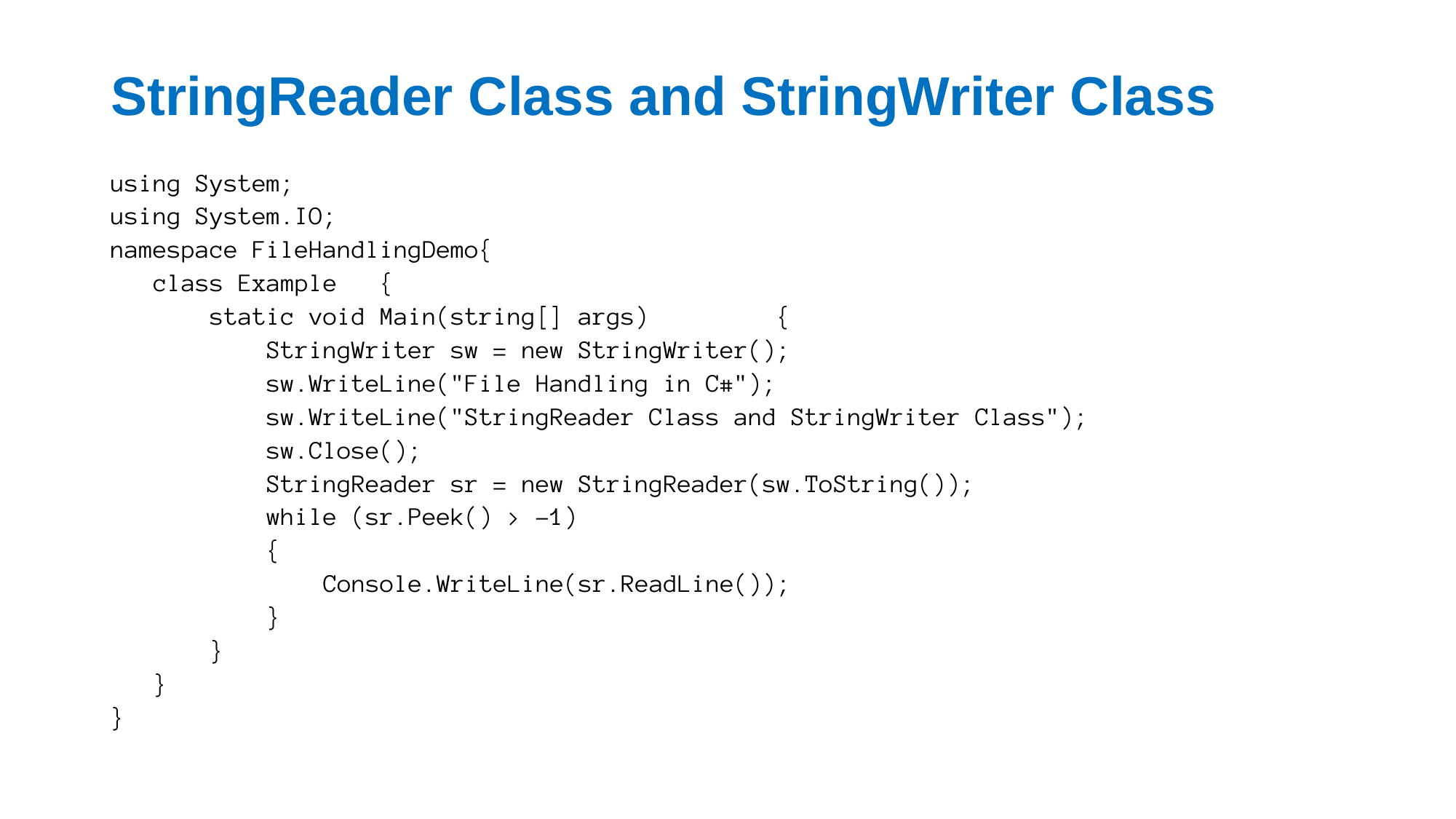

# StringReader Class and StringWriter Class
using System;
using System.IO;
namespace FileHandlingDemo{
   class Example   {
       static void Main(string[] args)         {
           StringWriter sw = new StringWriter();
           sw.WriteLine("File Handling in C#");
           sw.WriteLine("StringReader Class and StringWriter Class");
           sw.Close();
           StringReader sr = new StringReader(sw.ToString());
           while (sr.Peek() > -1)
           {
               Console.WriteLine(sr.ReadLine());
           }
       }
   }
}